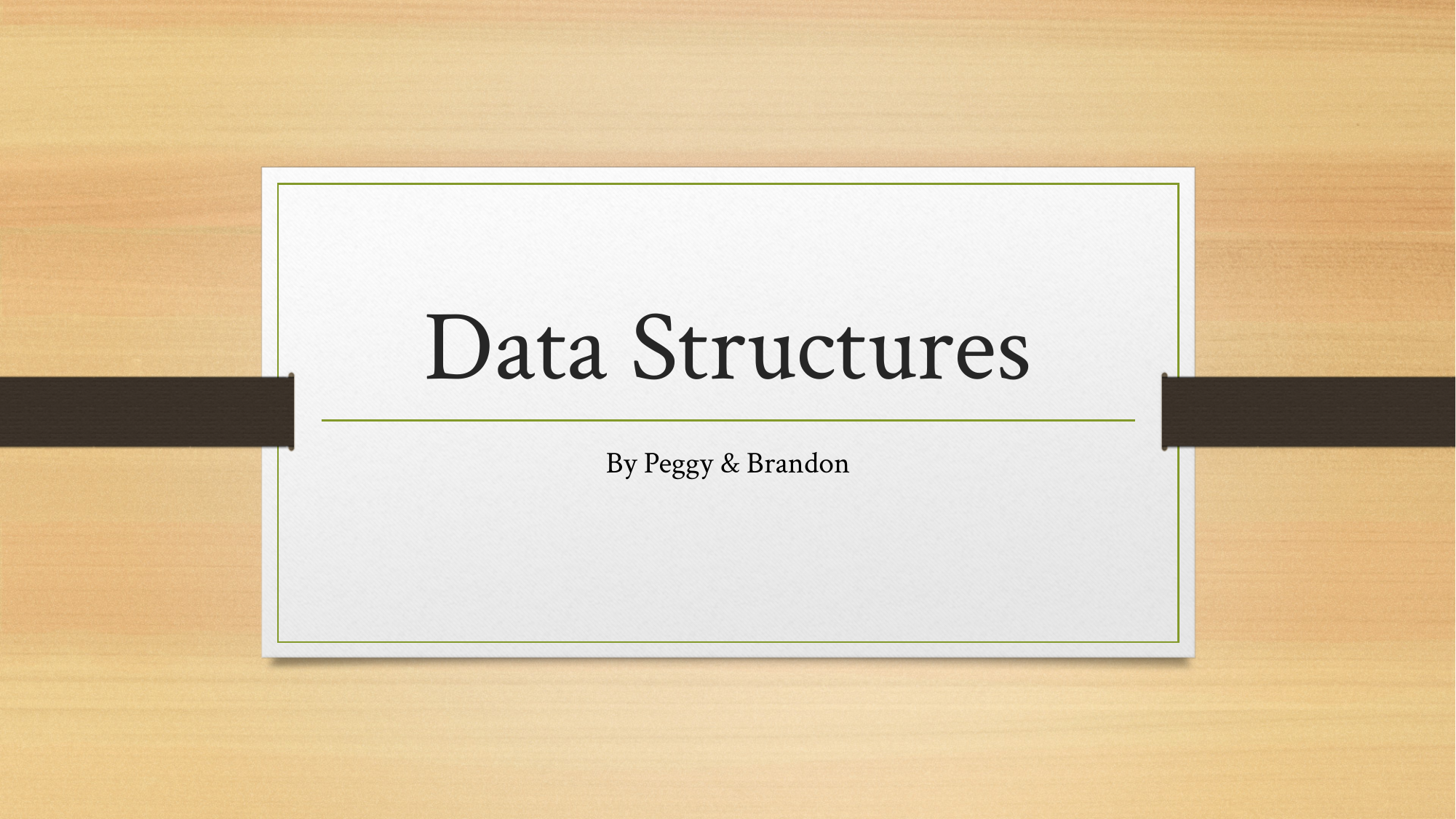

# Data Structures
By Peggy & Brandon